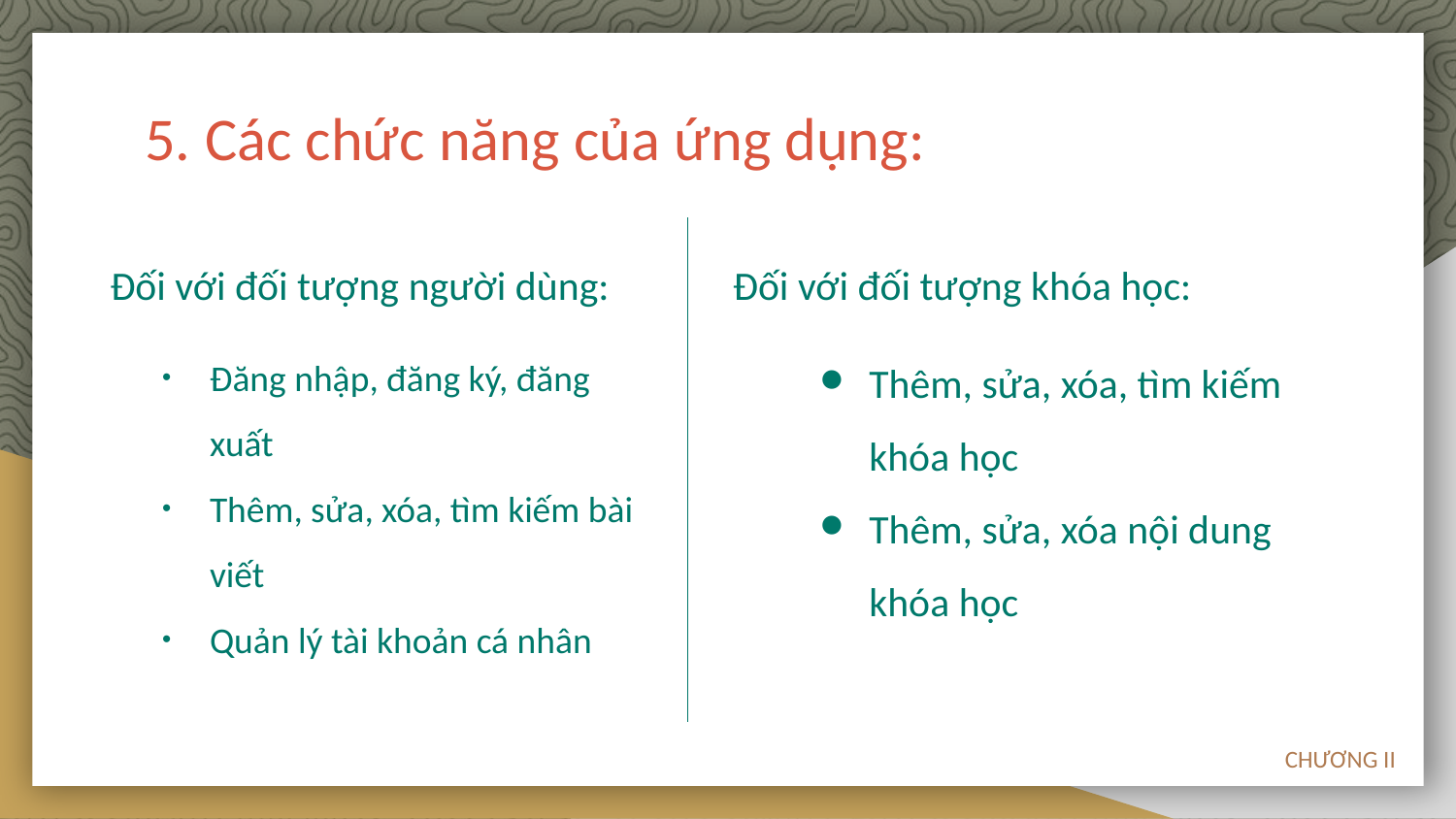

# 5. Các chức năng của ứng dụng:
     Đối với đối tượng người dùng:
Đăng nhập, đăng ký, đăng xuất
Thêm, sửa, xóa, tìm kiếm bài viết
Quản lý tài khoản cá nhân

 Đối với đối tượng khóa học:
Thêm, sửa, xóa, tìm kiếm khóa học
Thêm, sửa, xóa nội dung khóa học

CHƯƠNG II